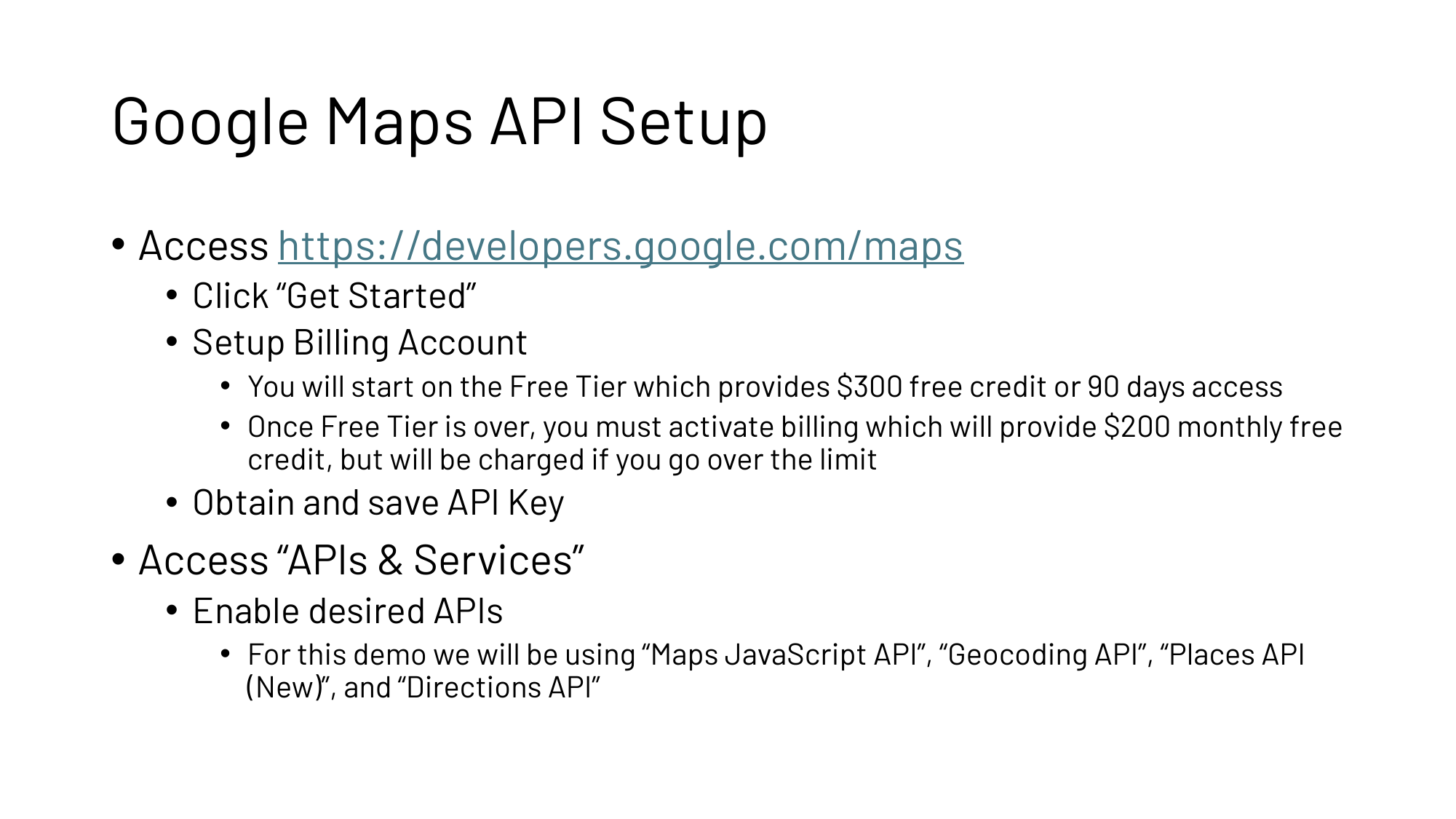

# Google Maps API Setup
Access https://developers.google.com/maps
Click “Get Started”
Setup Billing Account
You will start on the Free Tier which provides $300 free credit or 90 days access
Once Free Tier is over, you must activate billing which will provide $200 monthly free credit, but will be charged if you go over the limit
Obtain and save API Key
Access “APIs & Services”
Enable desired APIs
For this demo we will be using “Maps JavaScript API”, “Geocoding API”, “Places API (New)”, and “Directions API”